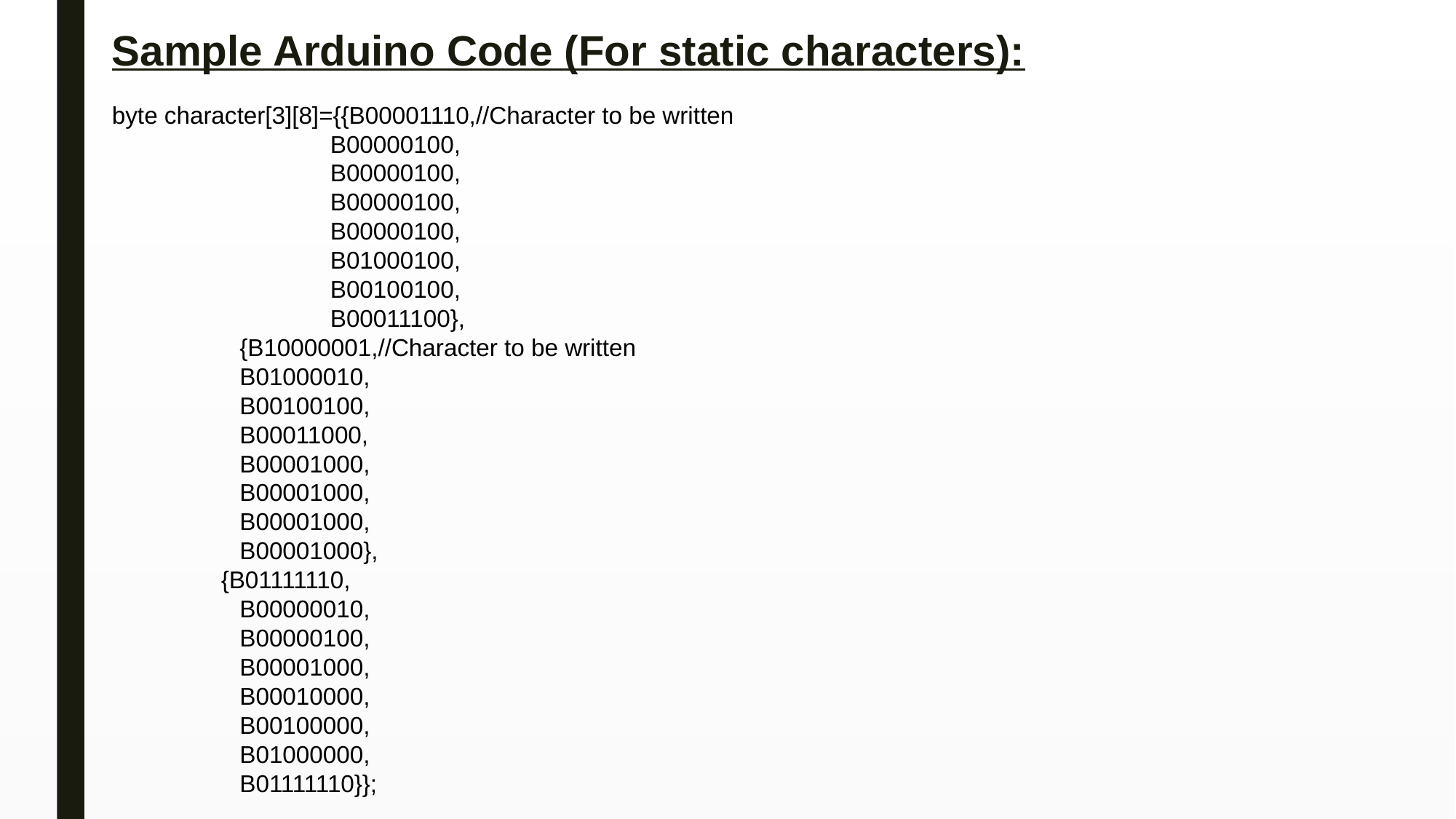

# Sample Arduino Code (For static characters):
byte character[3][8]={{B00001110,//Character to be written
          		B00000100,
                       	B00000100,
                       	B00000100,
                       	B00000100,
                       	B01000100,
                       	B00100100,
                       	B00011100},
                   {B10000001,//Character to be written
                   B01000010,
                   B00100100,
                   B00011000,
                   B00001000,
                   B00001000,
                   B00001000,
                   B00001000},
 	{B01111110,
                   B00000010,
                   B00000100,
                   B00001000,
                   B00010000,
                   B00100000,
                   B01000000,
                   B01111110}};